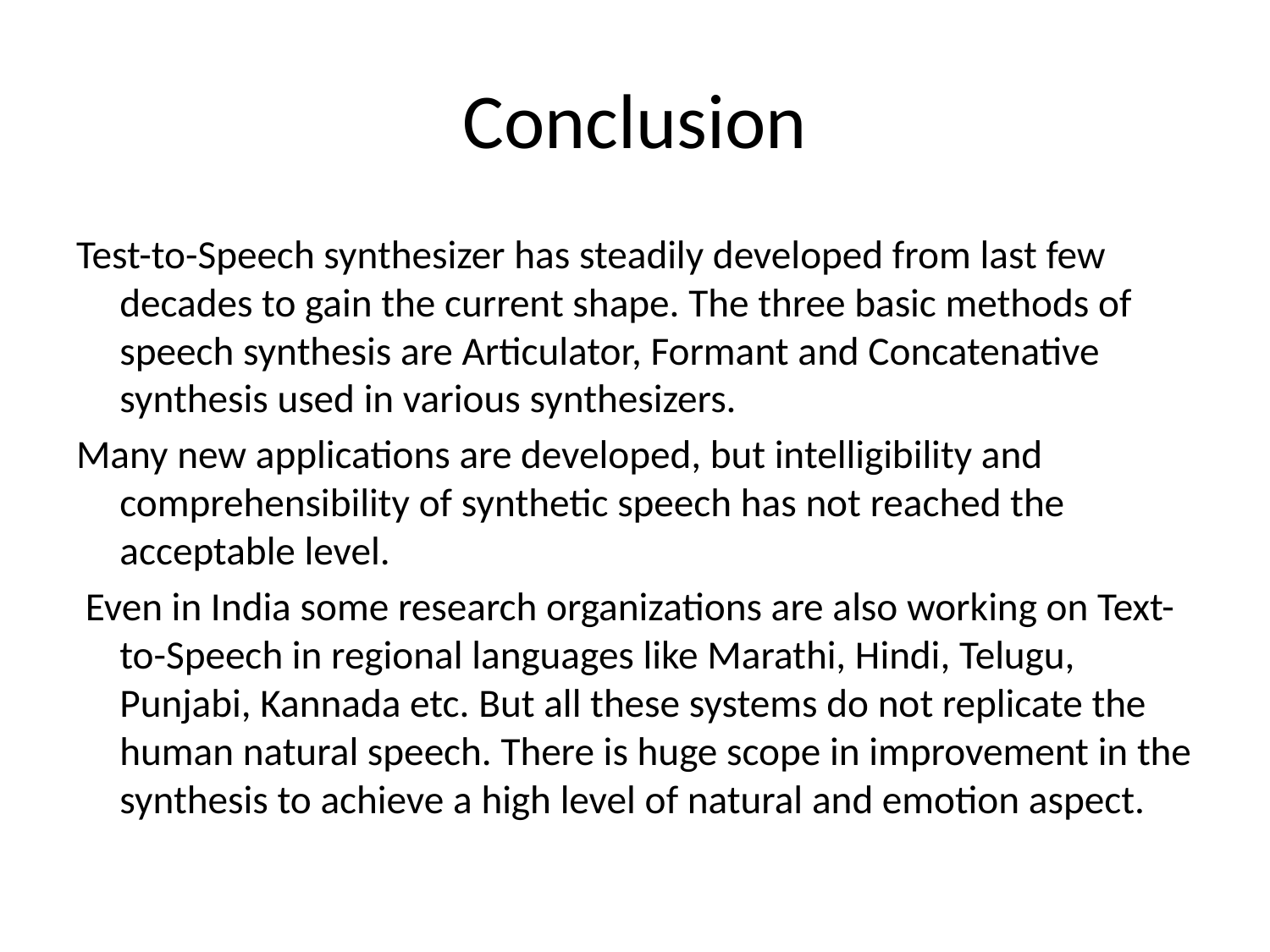

# Conclusion
Test-to-Speech synthesizer has steadily developed from last few decades to gain the current shape. The three basic methods of speech synthesis are Articulator, Formant and Concatenative synthesis used in various synthesizers.
Many new applications are developed, but intelligibility and comprehensibility of synthetic speech has not reached the acceptable level.
 Even in India some research organizations are also working on Text-to-Speech in regional languages like Marathi, Hindi, Telugu, Punjabi, Kannada etc. But all these systems do not replicate the human natural speech. There is huge scope in improvement in the synthesis to achieve a high level of natural and emotion aspect.